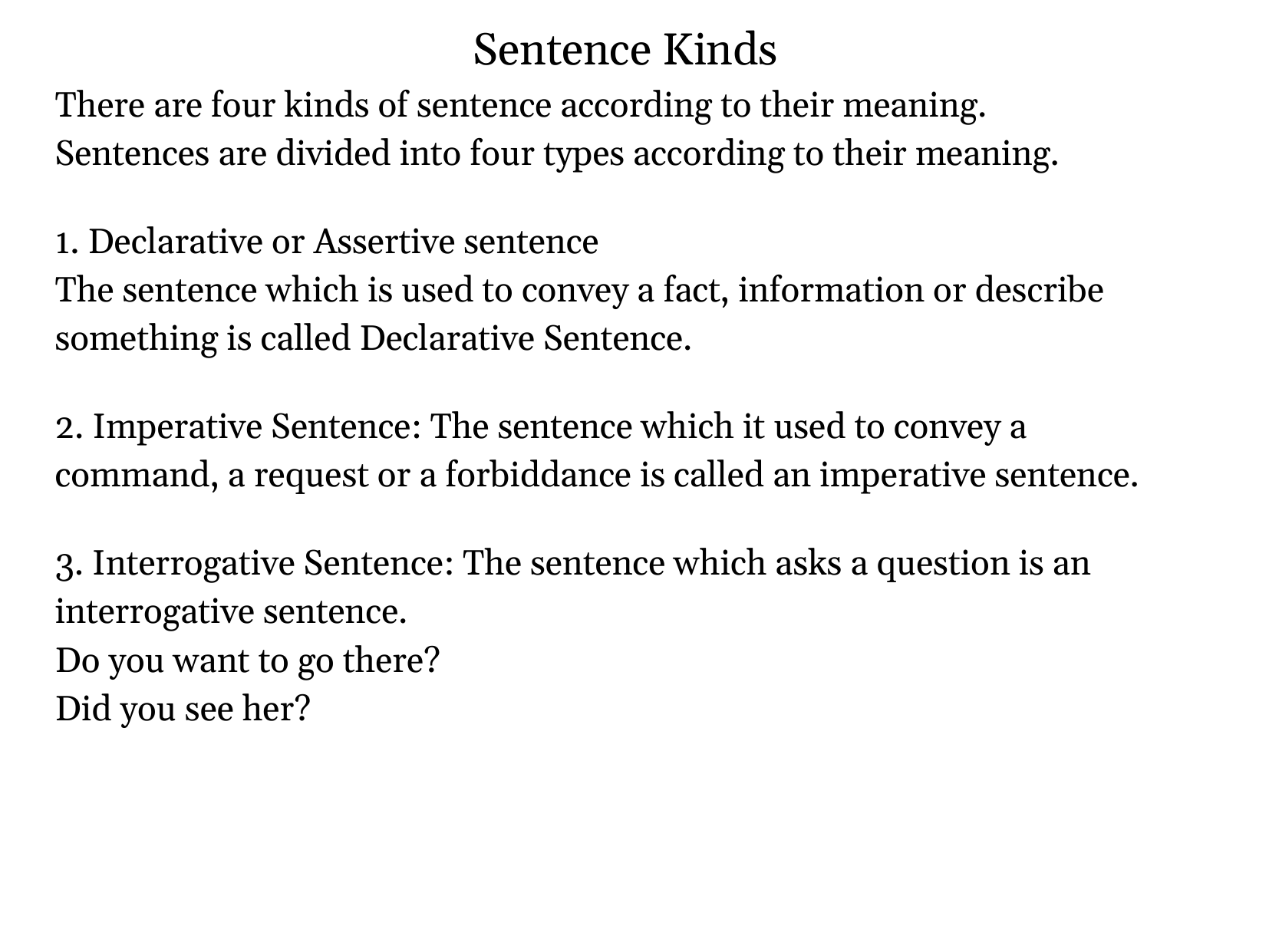

Sentence Kinds
There are four kinds of sentence according to their meaning.
Sentences are divided into four types according to their meaning.

1. Declarative or Assertive sentence
The sentence which is used to convey a fact, information or describe something is called Declarative Sentence.

2. Imperative Sentence: The sentence which it used to convey a command, a request or a forbiddance is called an imperative sentence.

3. Interrogative Sentence: The sentence which asks a question is an interrogative sentence.
Do you want to go there?
Did you see her?